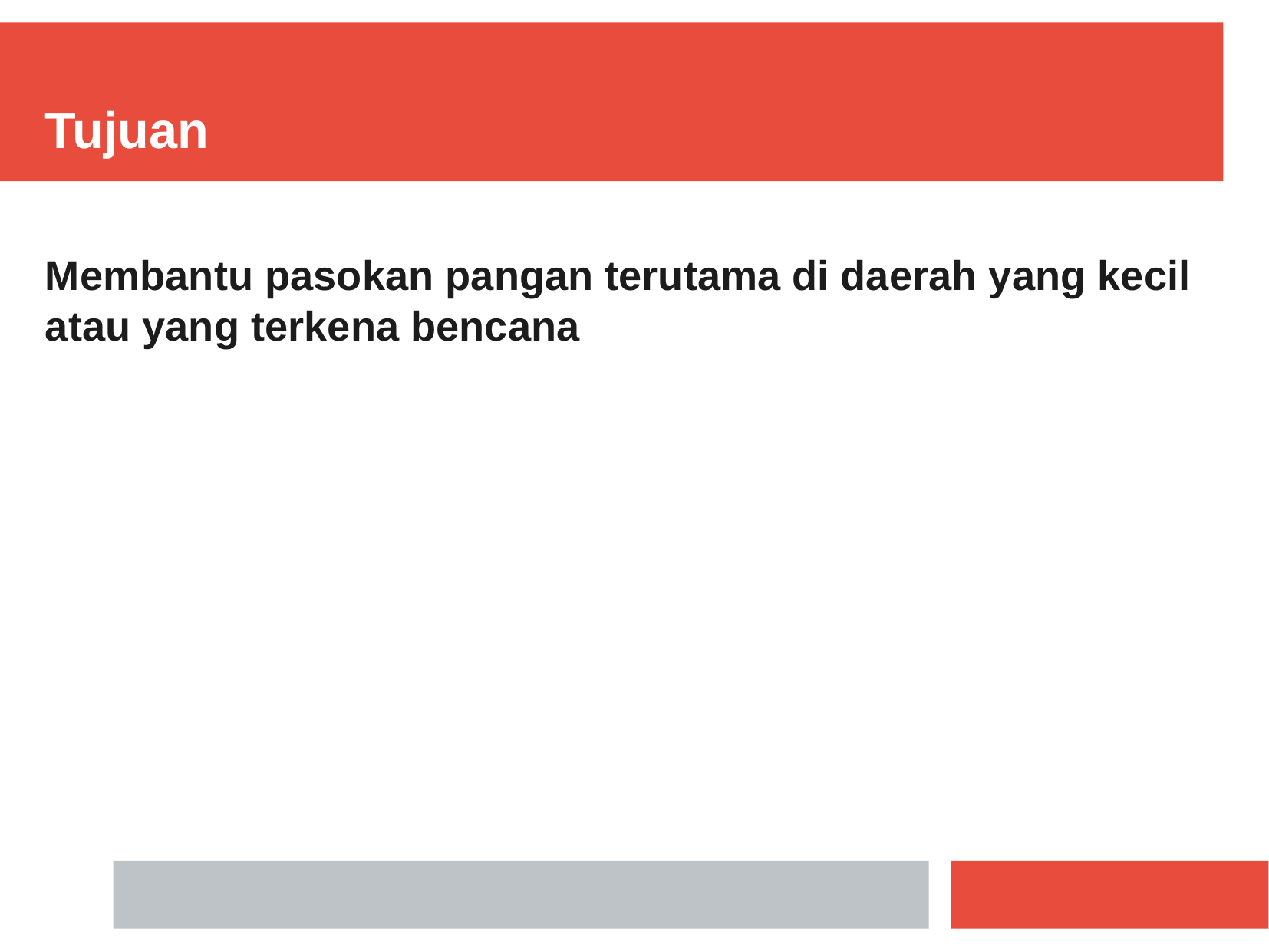

Tujuan
Membantu pasokan pangan terutama di daerah yang kecil atau yang terkena bencana